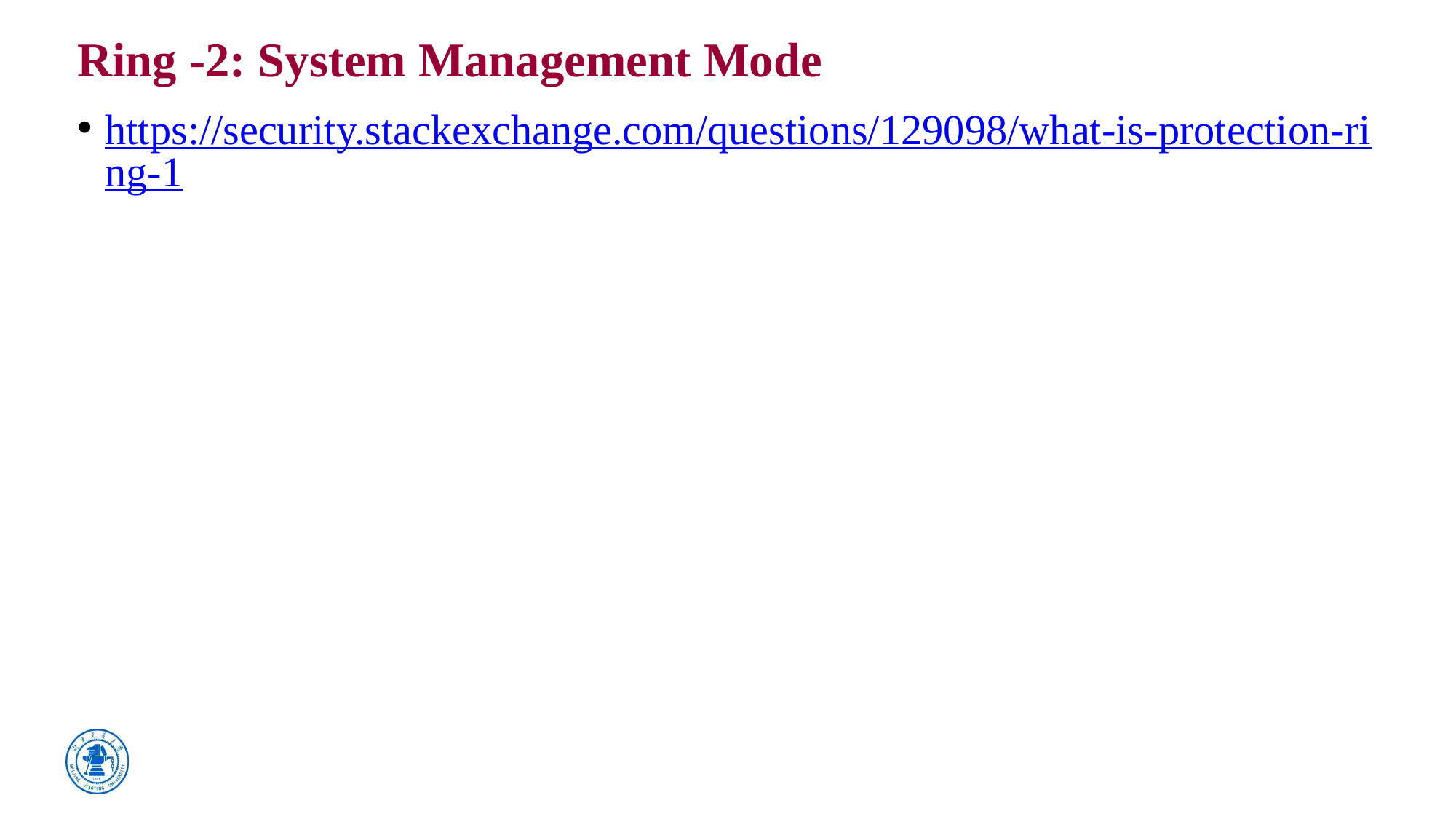

# Ring -2: System Management Mode
https://security.stackexchange.com/questions/129098/what-is-protection-ring-1